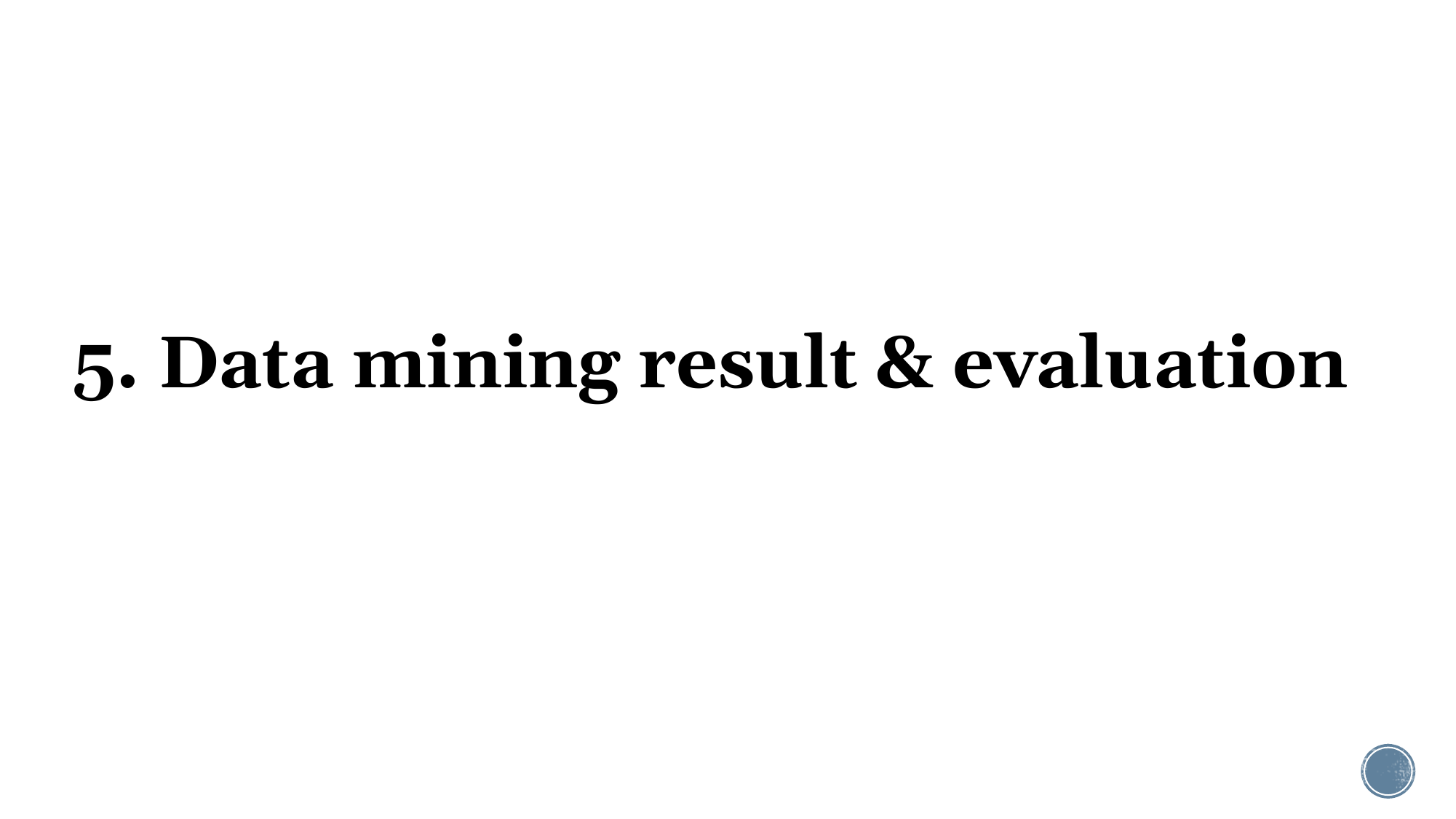

# 5. Data mining result & evaluation